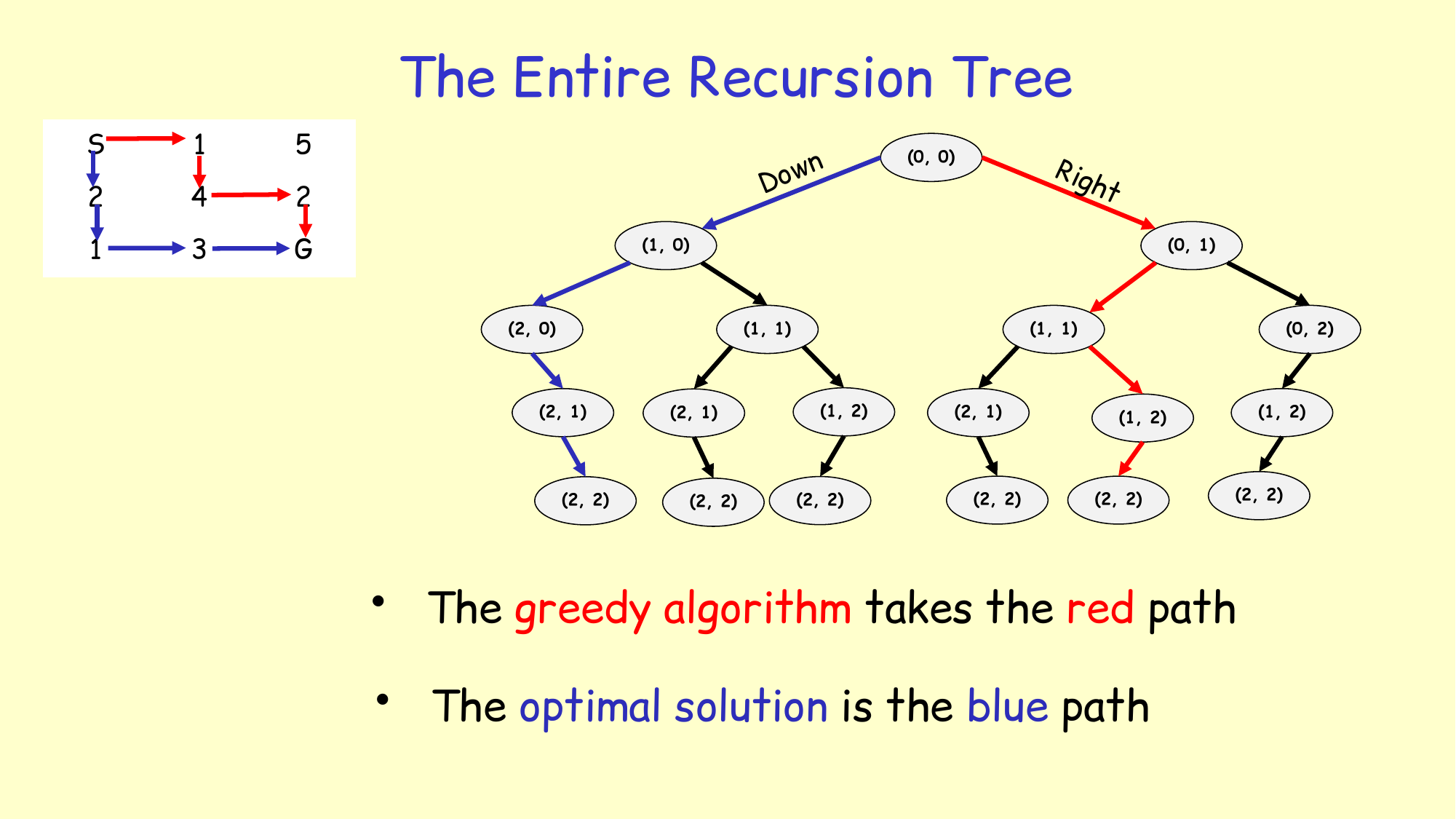

# The Entire Recursion Tree
| S | 1 | 5 |
| --- | --- | --- |
| 2 | 4 | 2 |
| 1 | 3 | G |
(0, 0)
Down
Right
(1, 0)
(0, 1)
(2, 0)
(1, 1)
(1, 1)
(0, 2)
(1, 2)
(2, 1)
(2, 1)
(1, 2)
(2, 1)
(1, 2)
(2, 2)
(2, 2)
(2, 2)
(2, 2)
(2, 2)
(2, 2)
The greedy algorithm takes the red path
The optimal solution is the blue path